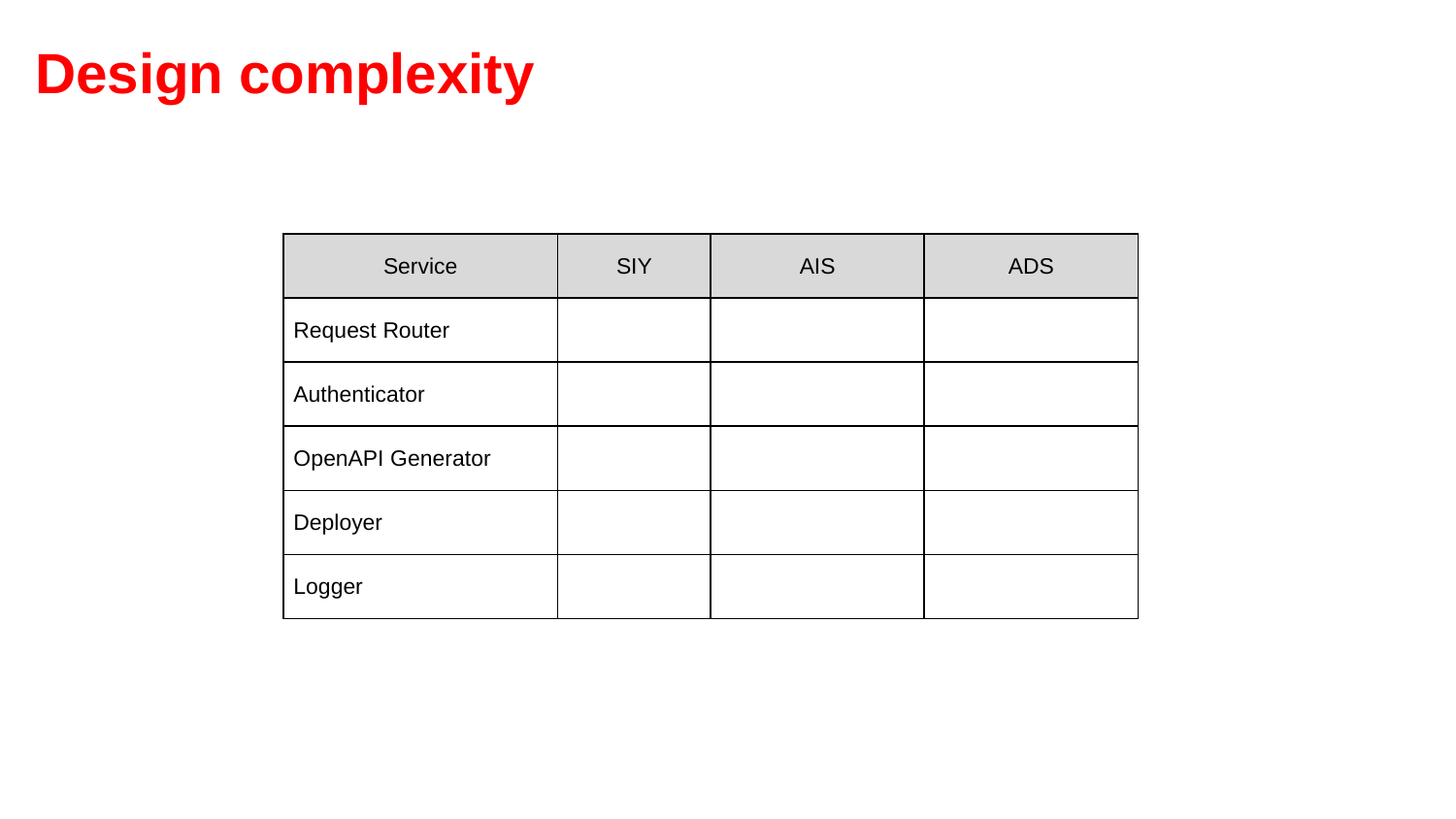

# Design complexity
| Service | SIY | AIS | ADS |
| --- | --- | --- | --- |
| Request Router |  |  |  |
| Authenticator |  |  |  |
| OpenAPI Generator |  |  |  |
| Deployer |  |  |  |
| Logger |  |  |  |